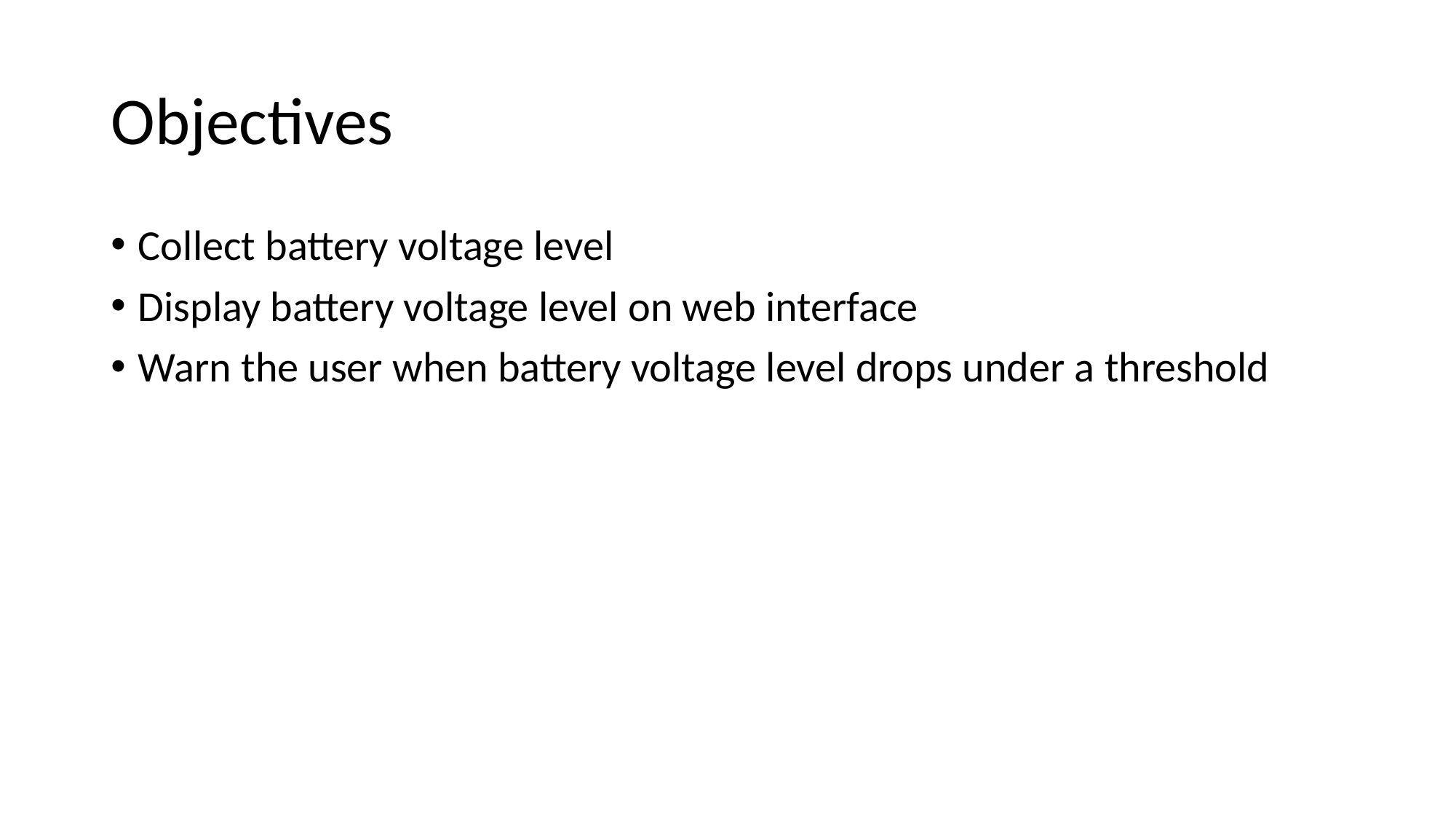

# Objectives
Collect battery voltage level
Display battery voltage level on web interface
Warn the user when battery voltage level drops under a threshold